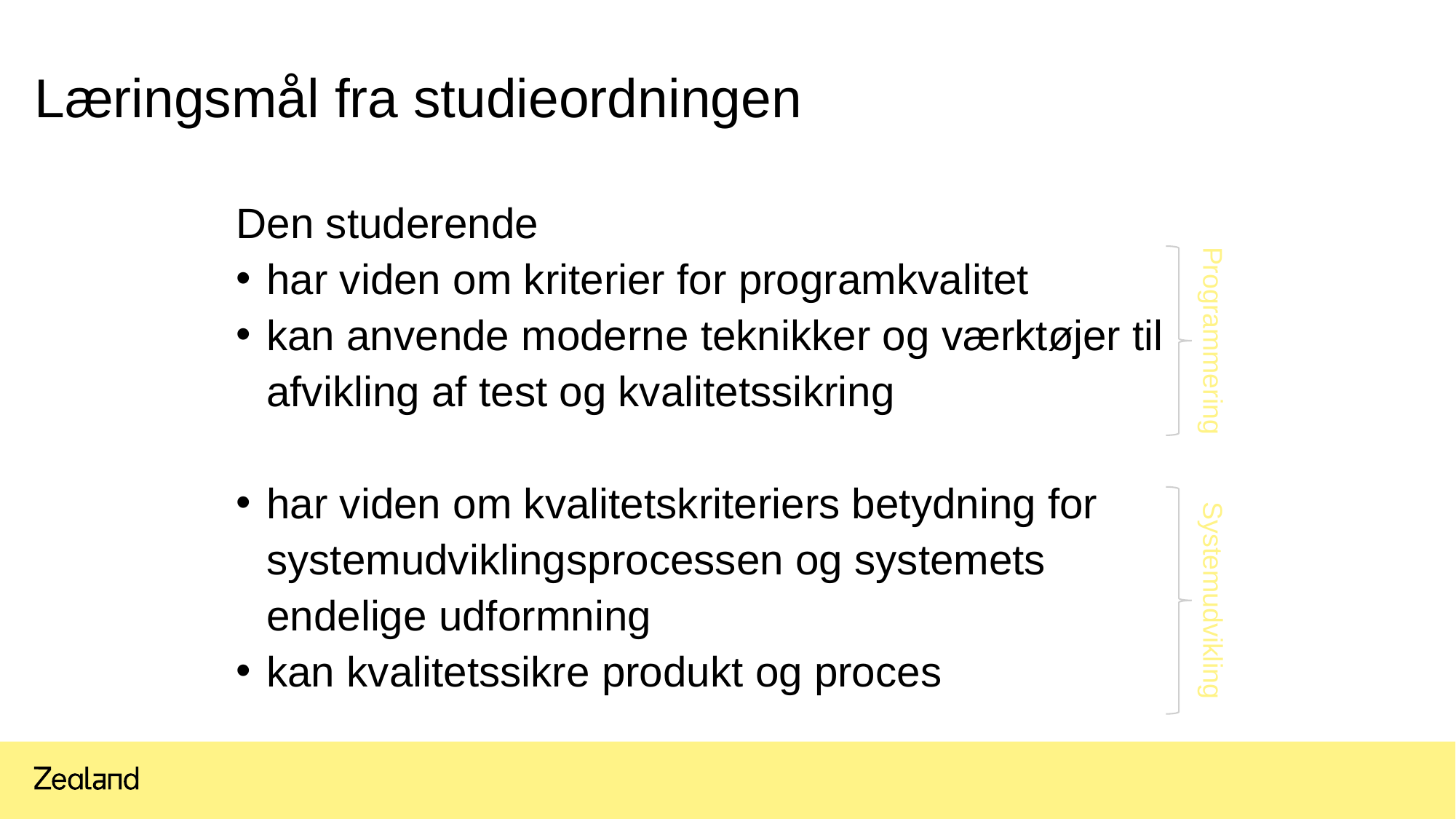

# Læringsmål fra studieordningen
Den studerende
har viden om kriterier for programkvalitet
kan anvende moderne teknikker og værktøjer til afvikling af test og kvalitetssikring

har viden om kvalitetskriteriers betydning for systemudviklingsprocessen og systemets endelige udformning
kan kvalitetssikre produkt og proces

Programmering

Systemudvikling